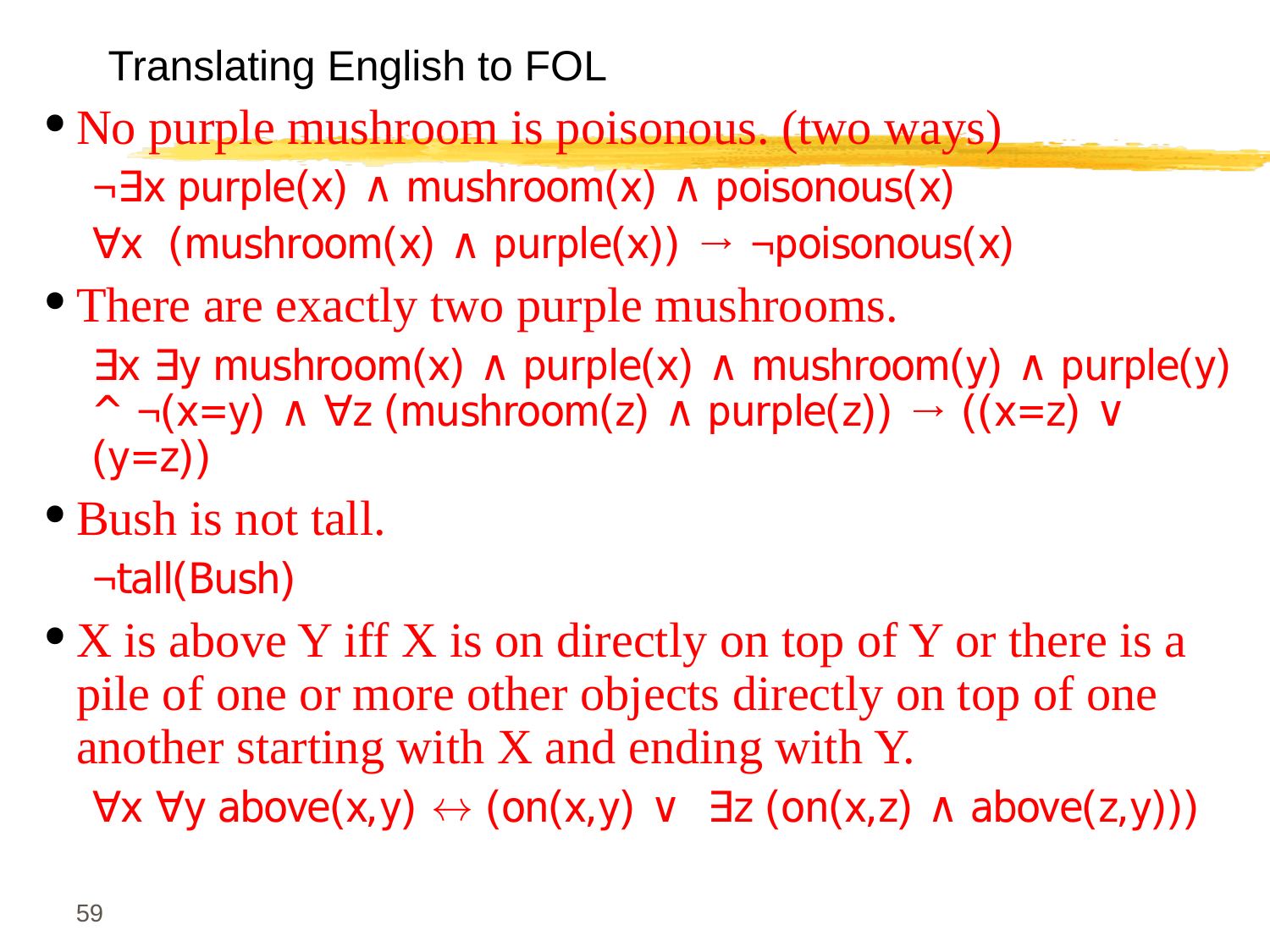

Translating English to FOL
No purple mushroom is poisonous. (two ways)
¬∃x purple(x) ∧ mushroom(x) ∧ poisonous(x)
∀x  (mushroom(x) ∧ purple(x)) → ¬poisonous(x)
There are exactly two purple mushrooms.
∃x ∃y mushroom(x) ∧ purple(x) ∧ mushroom(y) ∧ purple(y) ^ ¬(x=y) ∧ ∀z (mushroom(z) ∧ purple(z)) → ((x=z) ∨ (y=z))
Bush is not tall.
¬tall(Bush)
X is above Y iff X is on directly on top of Y or there is a pile of one or more other objects directly on top of one another starting with X and ending with Y.
∀x ∀y above(x,y) ↔ (on(x,y) ∨  ∃z (on(x,z) ∧ above(z,y)))
59